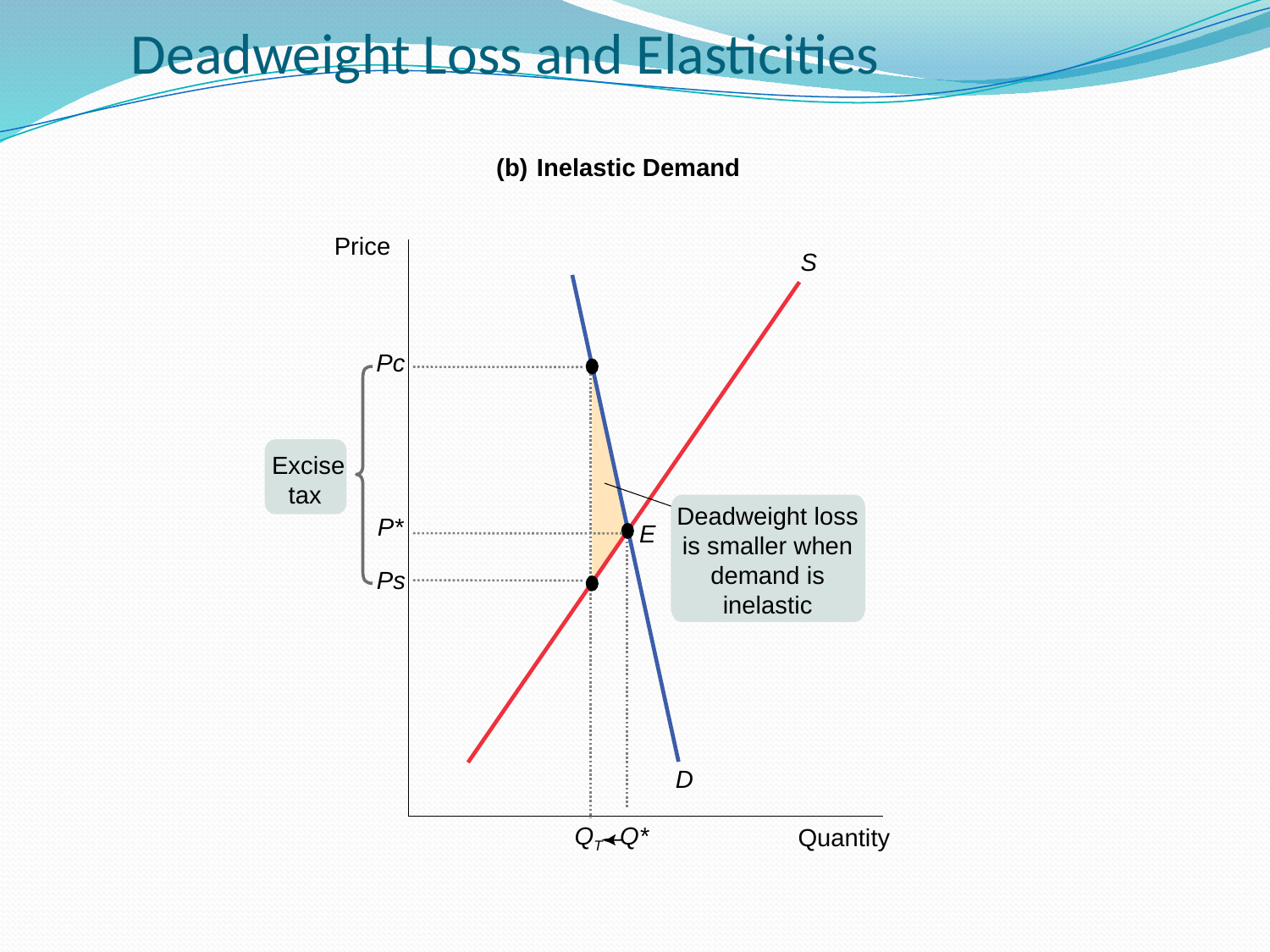

# Deadweight Loss and Elasticities
(b)
Inelastic Demand
Price

S

Pc

Excise tax

Deadweight loss is smaller when demand is inelastic
P*
E

Ps

D
QT
Q*
Quantity